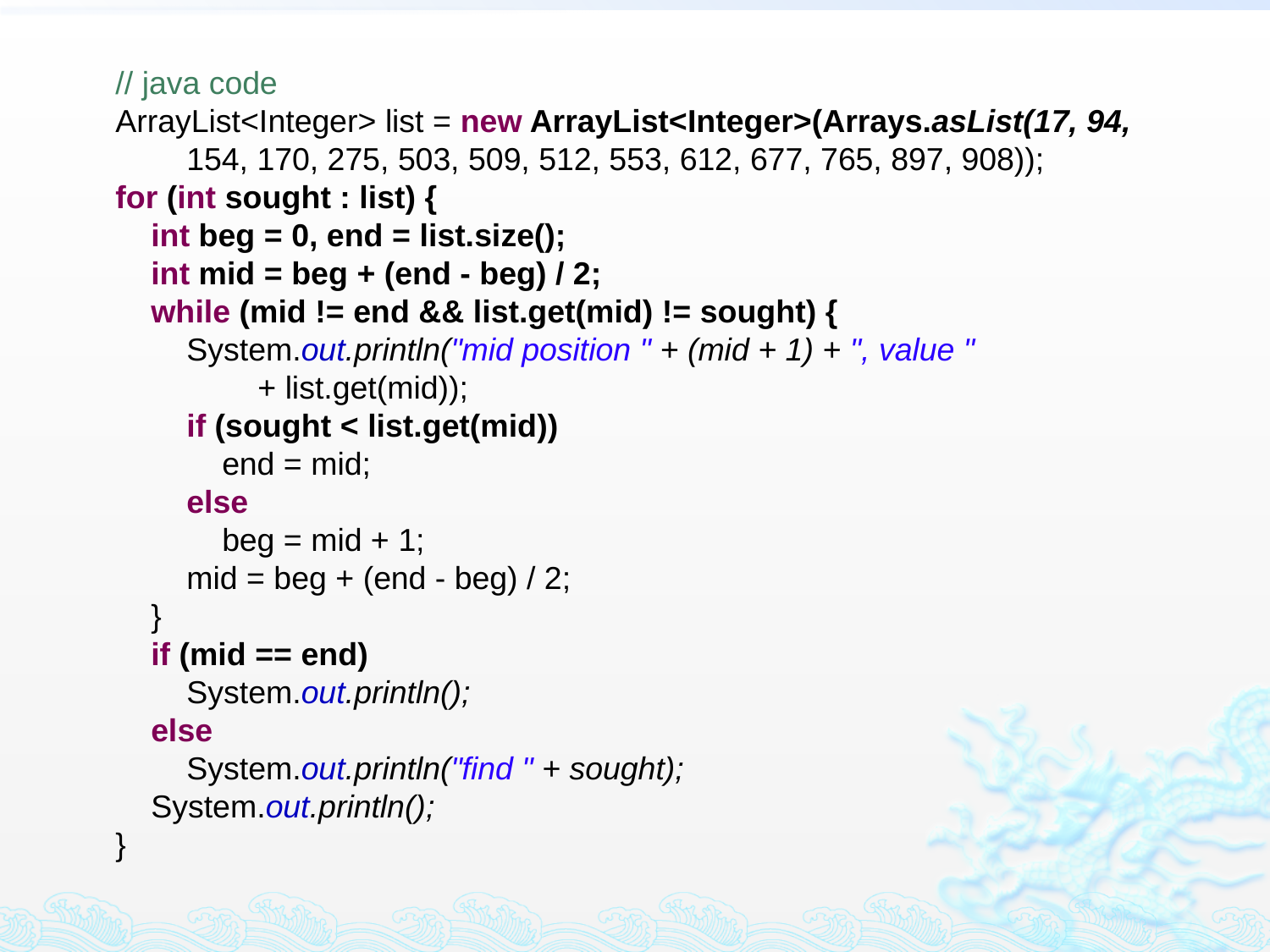

// java code
ArrayList<Integer> list = new ArrayList<Integer>(Arrays.asList(17, 94,
        154, 170, 275, 503, 509, 512, 553, 612, 677, 765, 897, 908));
for (int sought : list) {
    int beg = 0, end = list.size();
    int mid = beg + (end - beg) / 2;
    while (mid != end && list.get(mid) != sought) {
        System.out.println("mid position " + (mid + 1) + ", value "
                + list.get(mid));
        if (sought < list.get(mid))
            end = mid;
        else
            beg = mid + 1;
        mid = beg + (end - beg) / 2;
    }
    if (mid == end)
        System.out.println();
    else
        System.out.println("find " + sought);
    System.out.println();
}